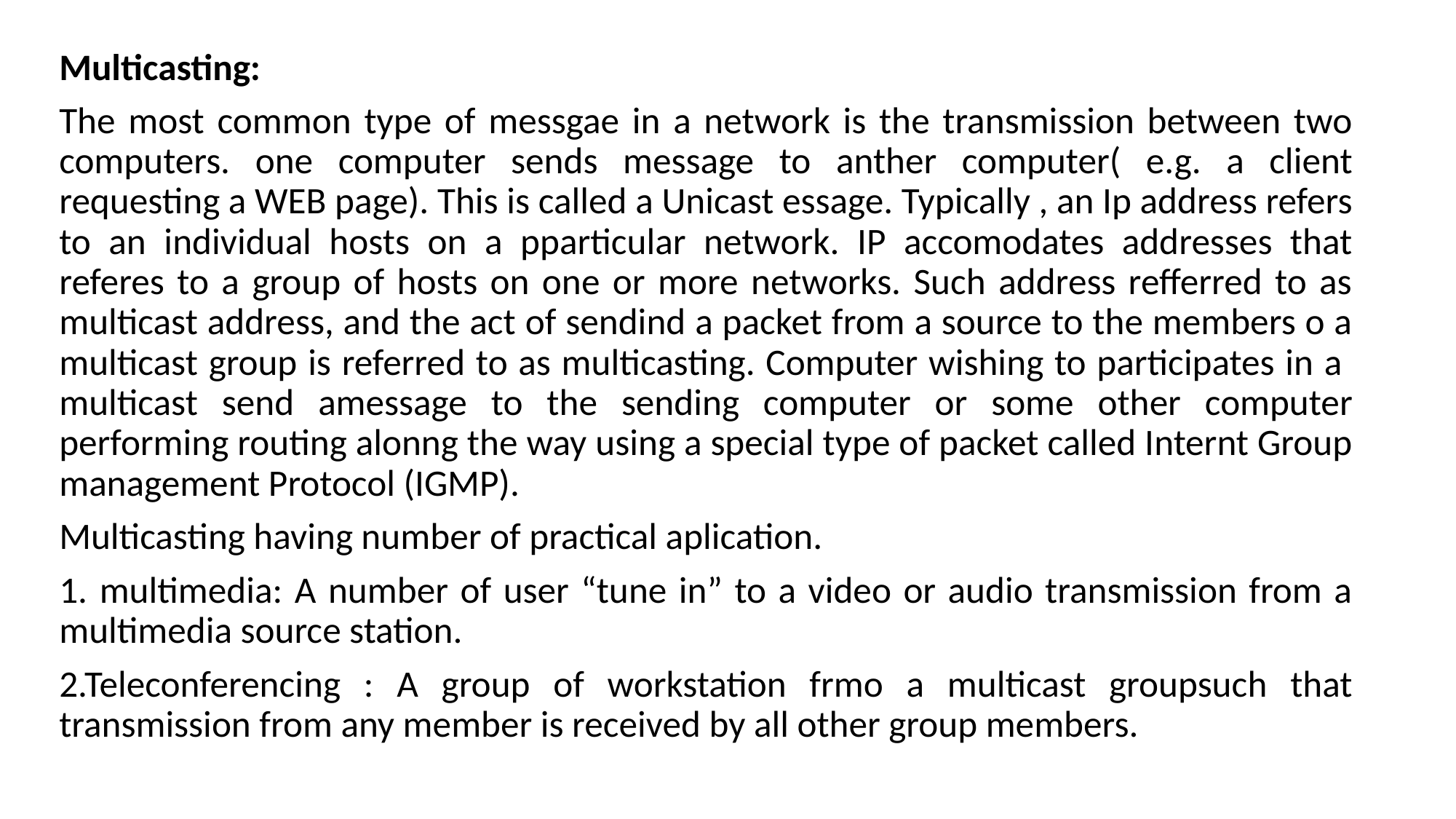

Multicasting:
The most common type of messgae in a network is the transmission between two computers. one computer sends message to anther computer( e.g. a client requesting a WEB page). This is called a Unicast essage. Typically , an Ip address refers to an individual hosts on a pparticular network. IP accomodates addresses that referes to a group of hosts on one or more networks. Such address refferred to as multicast address, and the act of sendind a packet from a source to the members o a multicast group is referred to as multicasting. Computer wishing to participates in a  multicast send amessage to the sending computer or some other computer performing routing alonng the way using a special type of packet called Internt Group management Protocol (IGMP).
Multicasting having number of practical aplication.
1. multimedia: A number of user “tune in” to a video or audio transmission from a multimedia source station.
2.Teleconferencing : A group of workstation frmo a multicast groupsuch that transmission from any member is received by all other group members.